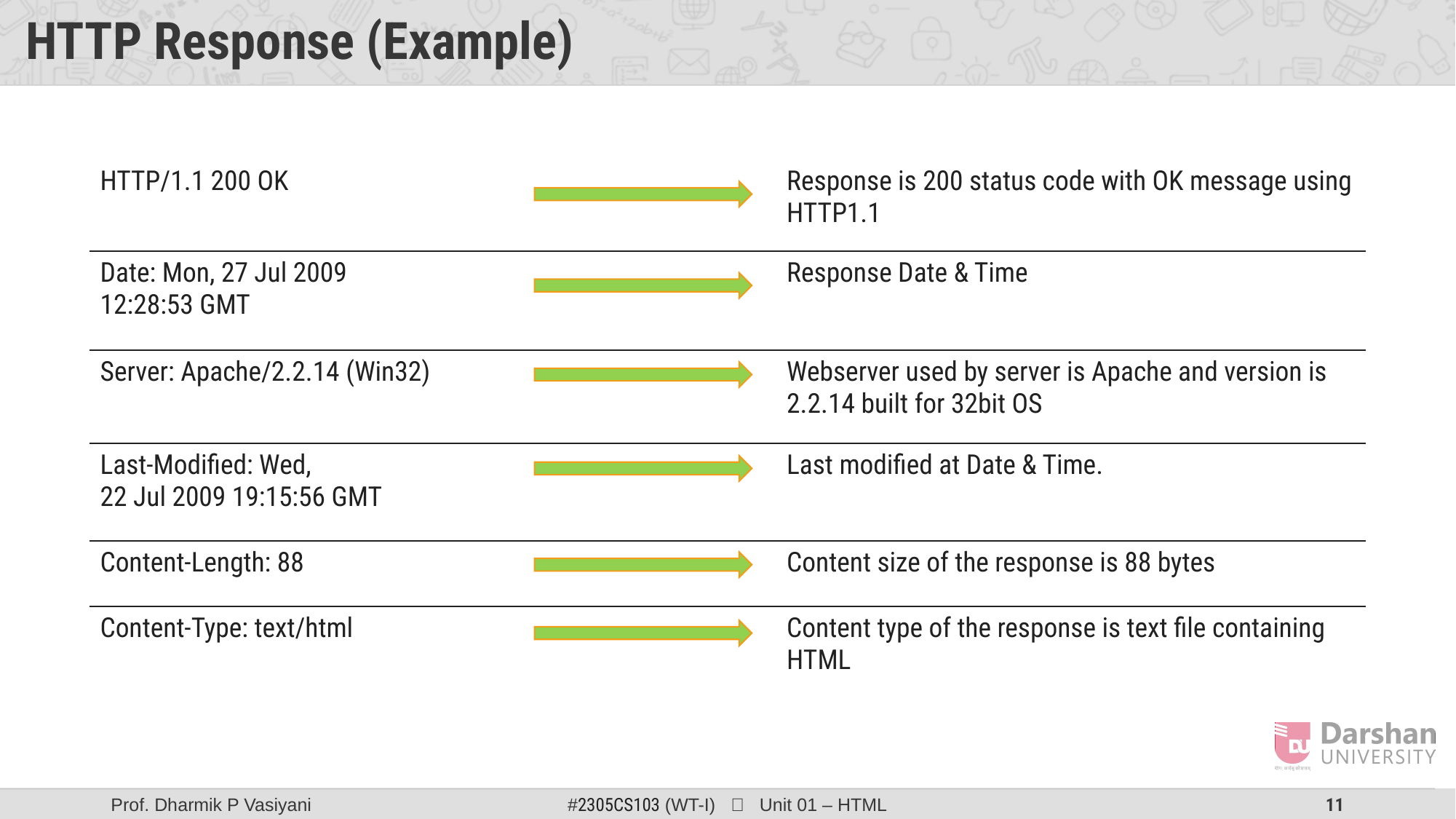

# HTTP Response (Example)
| HTTP/1.1 200 OK |  | Response is 200 status code with OK message using HTTP1.1 |
| --- | --- | --- |

| Date: Mon, 27 Jul 2009 12:28:53 GMT |  | Response Date & Time |
| --- | --- | --- |

| Server: Apache/2.2.14 (Win32) |  | Webserver used by server is Apache and version is 2.2.14 built for 32bit OS |
| --- | --- | --- |

| Last-Modified: Wed, 22 Jul 2009 19:15:56 GMT |  | Last modified at Date & Time. |
| --- | --- | --- |

| Content-Length: 88 |  | Content size of the response is 88 bytes |
| --- | --- | --- |

| Content-Type: text/html |  | Content type of the response is text file containing HTML |
| --- | --- | --- |